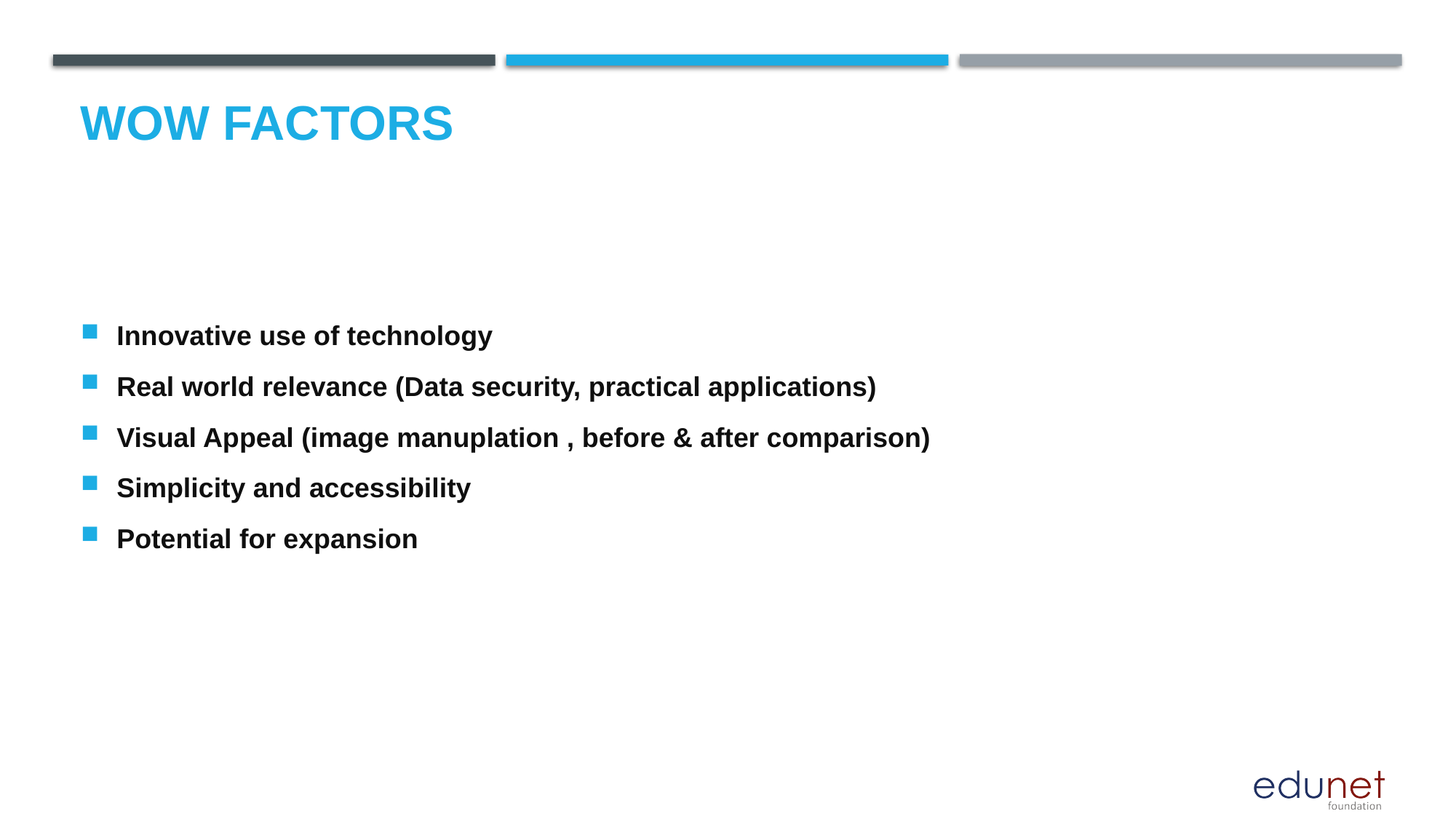

# Wow factors
Innovative use of technology
Real world relevance (Data security, practical applications)
Visual Appeal (image manuplation , before & after comparison)
Simplicity and accessibility
Potential for expansion